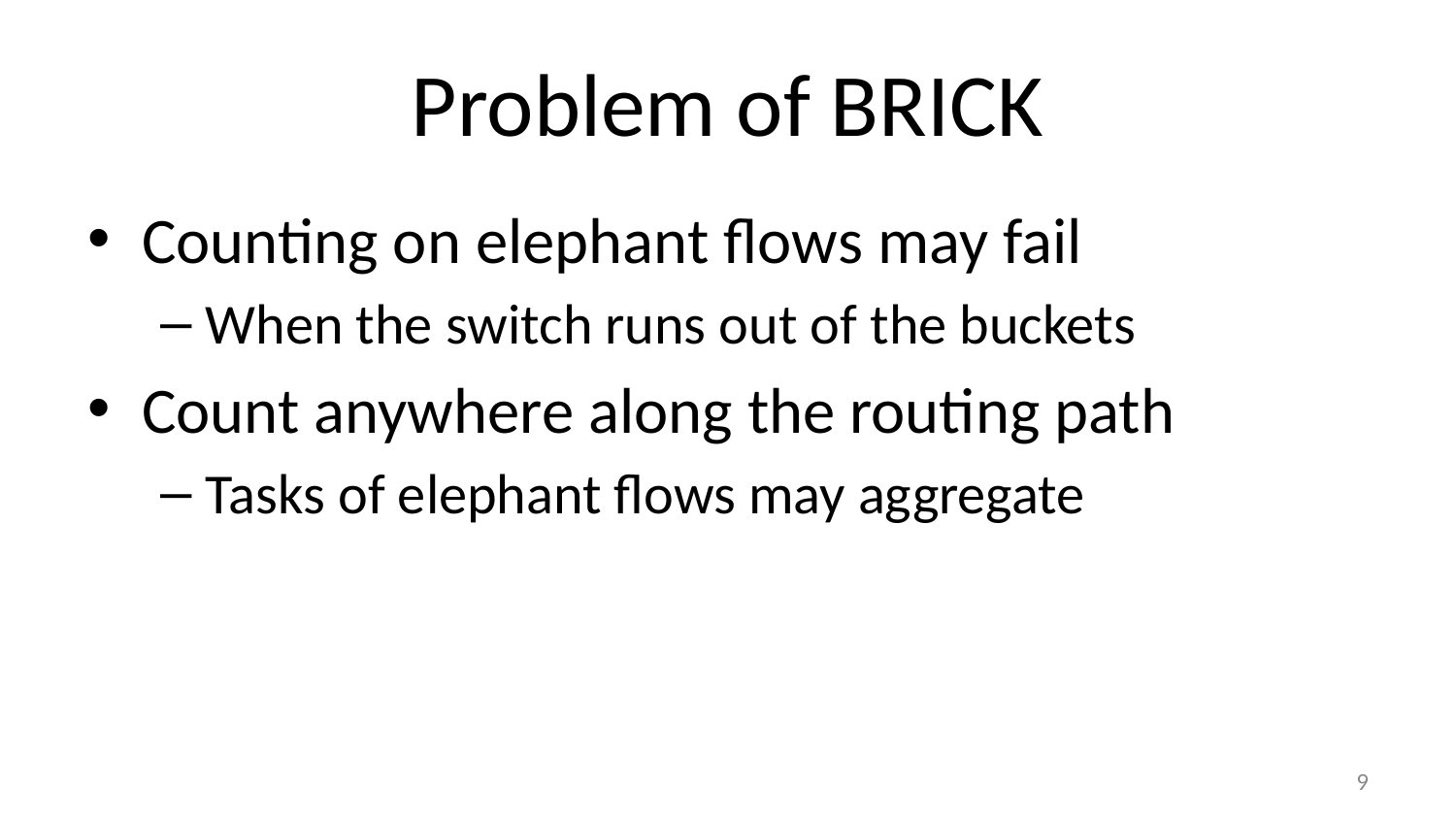

# Problem of BRICK
Counting on elephant flows may fail
When the switch runs out of the buckets
Count anywhere along the routing path
Tasks of elephant flows may aggregate
9